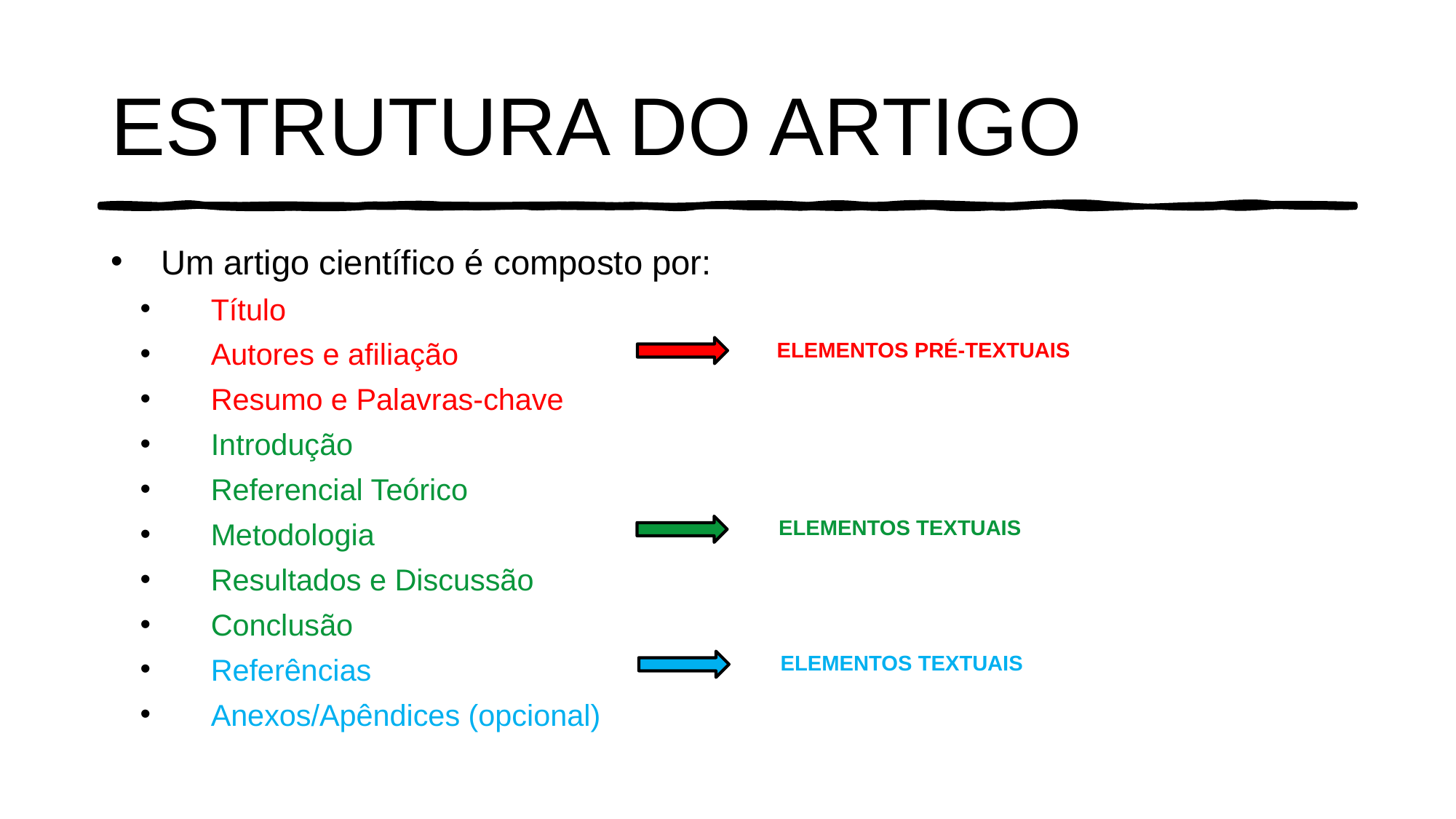

# ESTRUTURA DO ARTIGO
Um artigo científico é composto por:
Título
Autores e afiliação
Resumo e Palavras-chave
Introdução
Referencial Teórico
Metodologia
Resultados e Discussão
Conclusão
Referências
Anexos/Apêndices (opcional)
ELEMENTOS PRÉ-TEXTUAIS

ELEMENTOS TEXTUAIS

ELEMENTOS TEXTUAIS